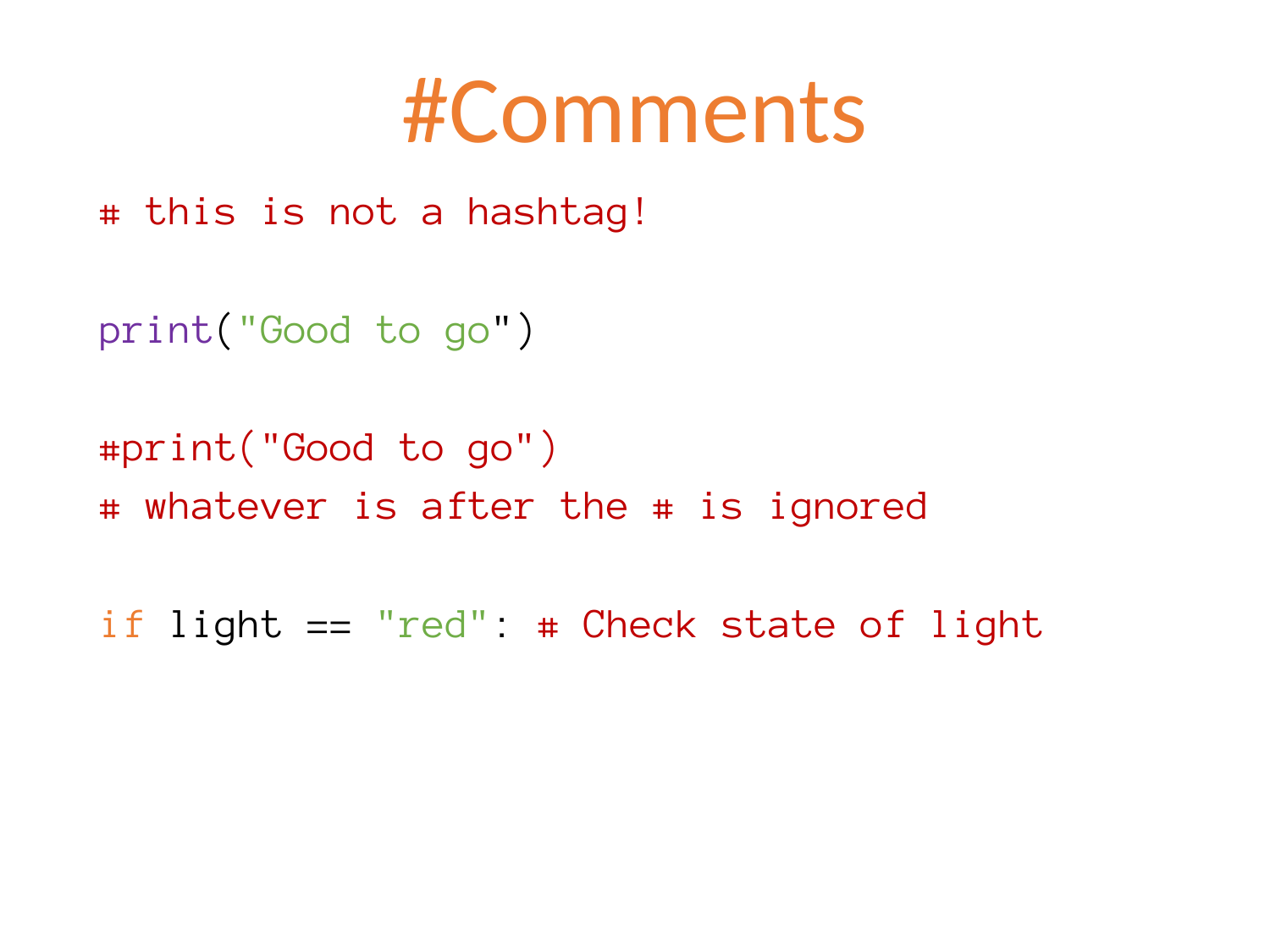

# #Comments
# this is not a hashtag!

print("Good to go")

#print("Good to go")
# whatever is after the # is ignored

if light == "red": # Check state of light